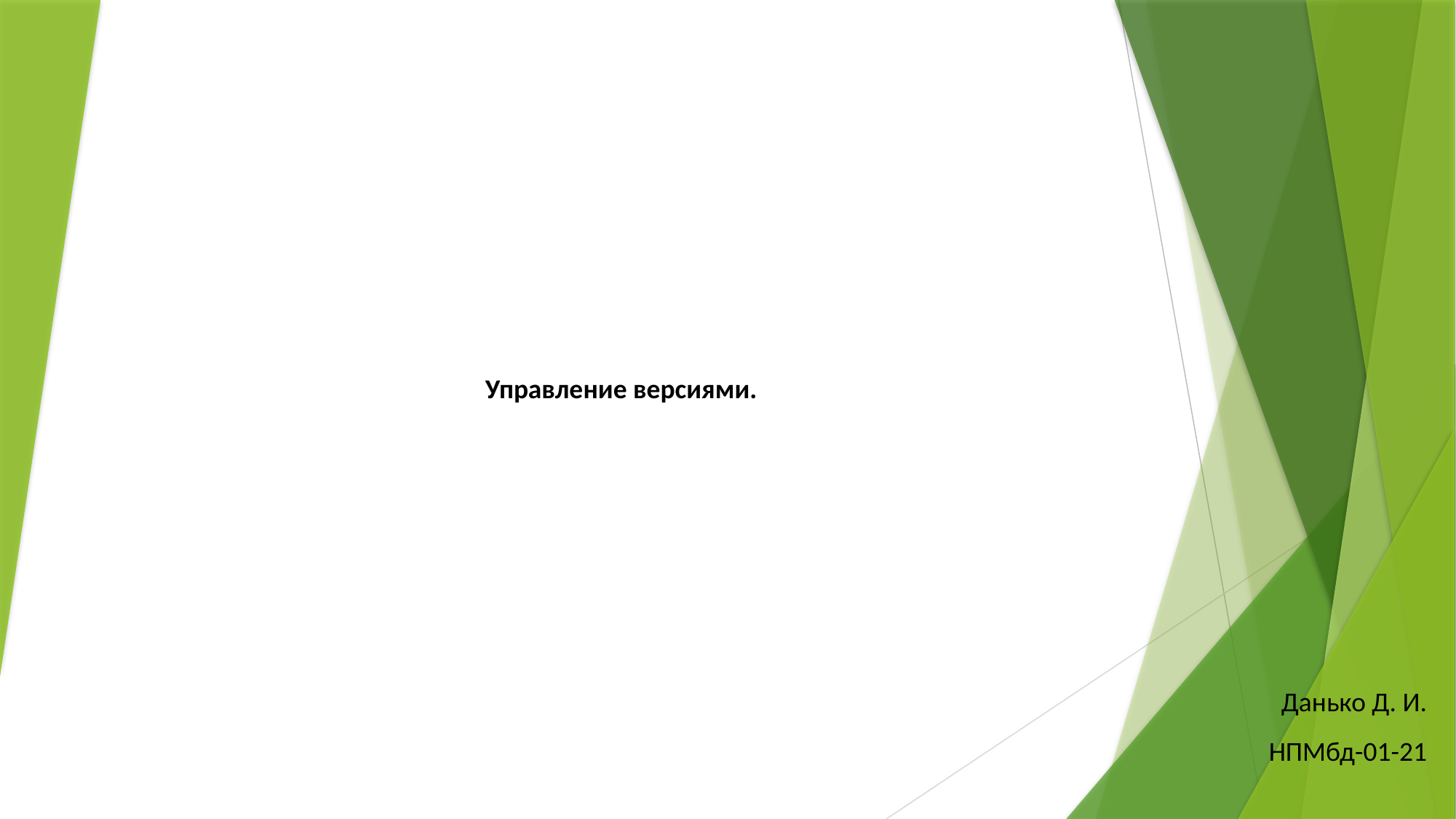

# Управление версиями.
Данько Д. И.
НПМбд-01-21